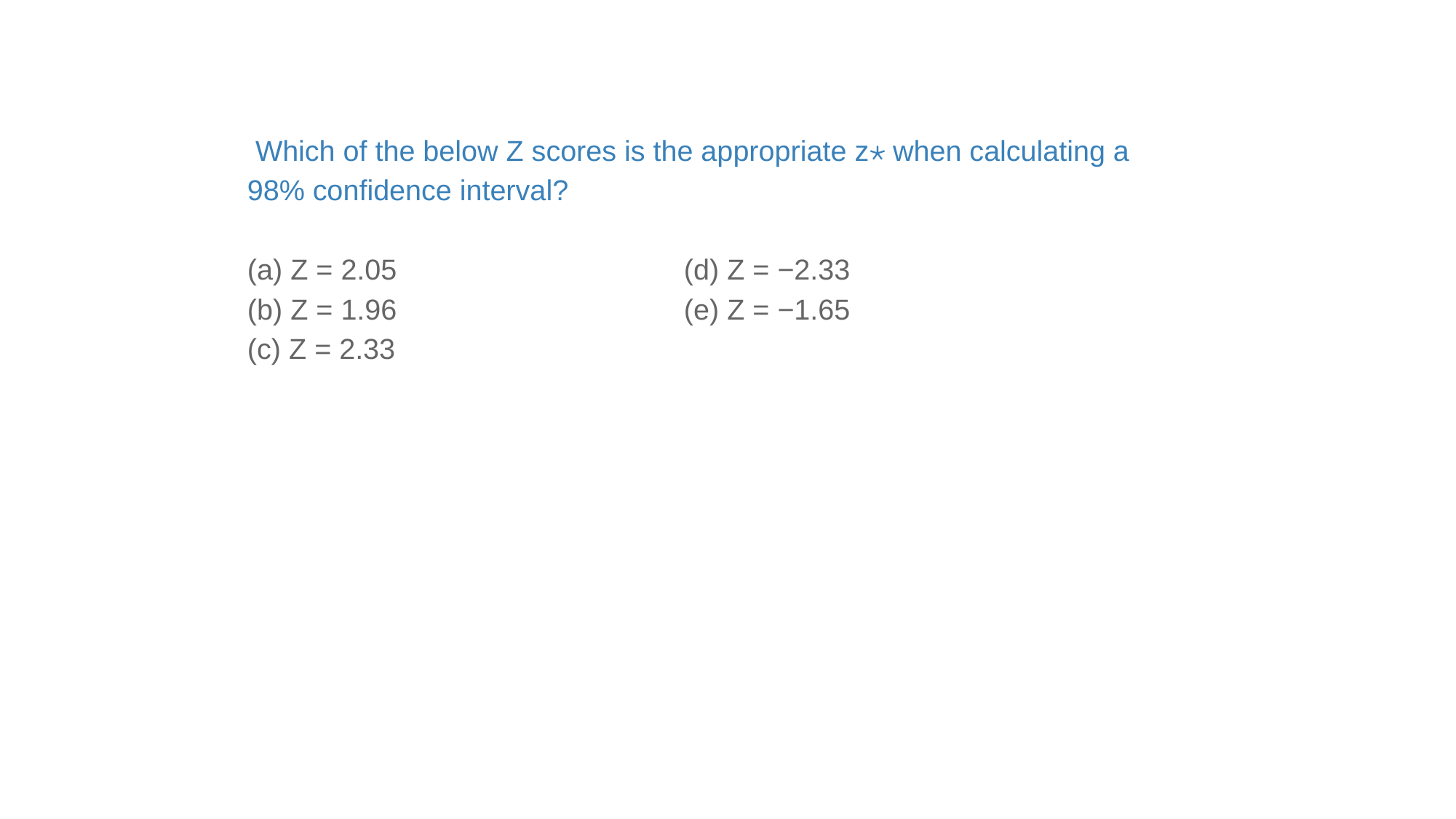

Which of the below Z scores is the appropriate z⋆ when calculating a 98% confidence interval?

(a) Z = 2.05			(d) Z = −2.33
(b) Z = 1.96			(e) Z = −1.65
(c) Z = 2.33